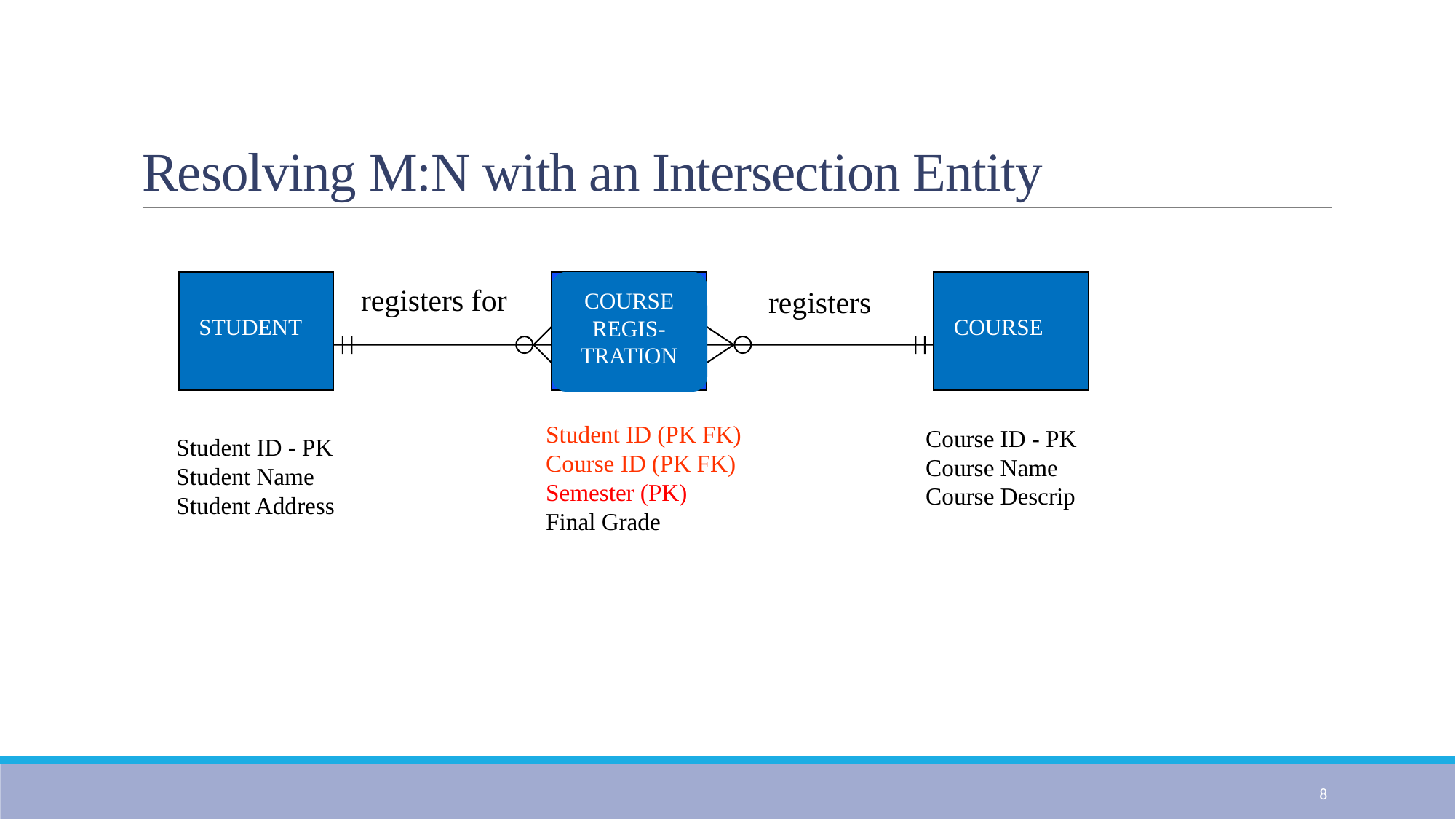

# Resolving M:N with an Intersection Entity

STUDENT

COURSE REGIS-TRATION

COURSE

registers for
registers

Student ID (PK FK)
Course ID (PK FK)
Semester (PK)
Final Grade
Course ID - PK
Course Name
Course Descrip
Student ID - PK
Student Name
Student Address
8